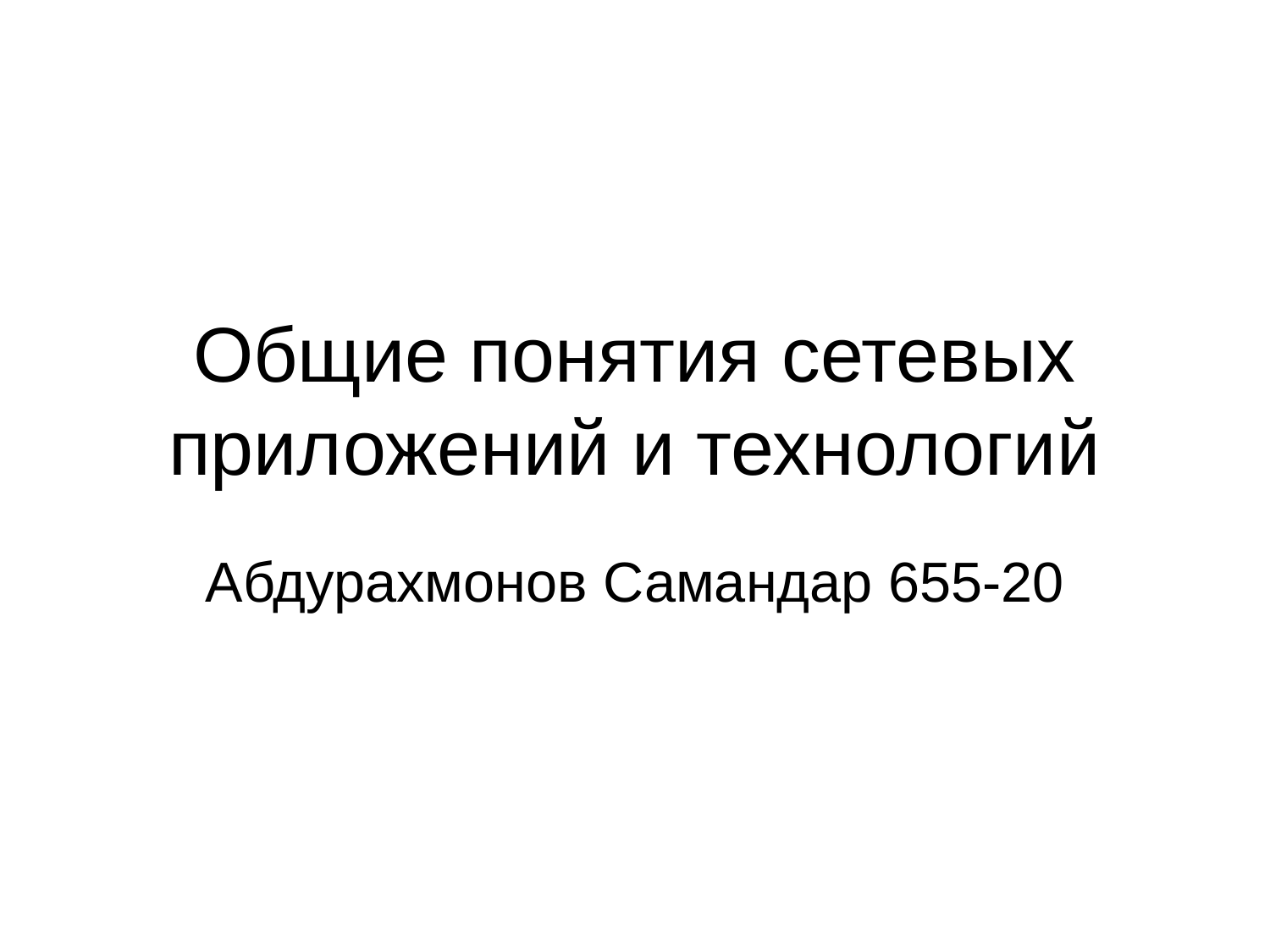

# Общие понятия сетевых приложений и технологий
Абдурахмонов Самандар 655-20